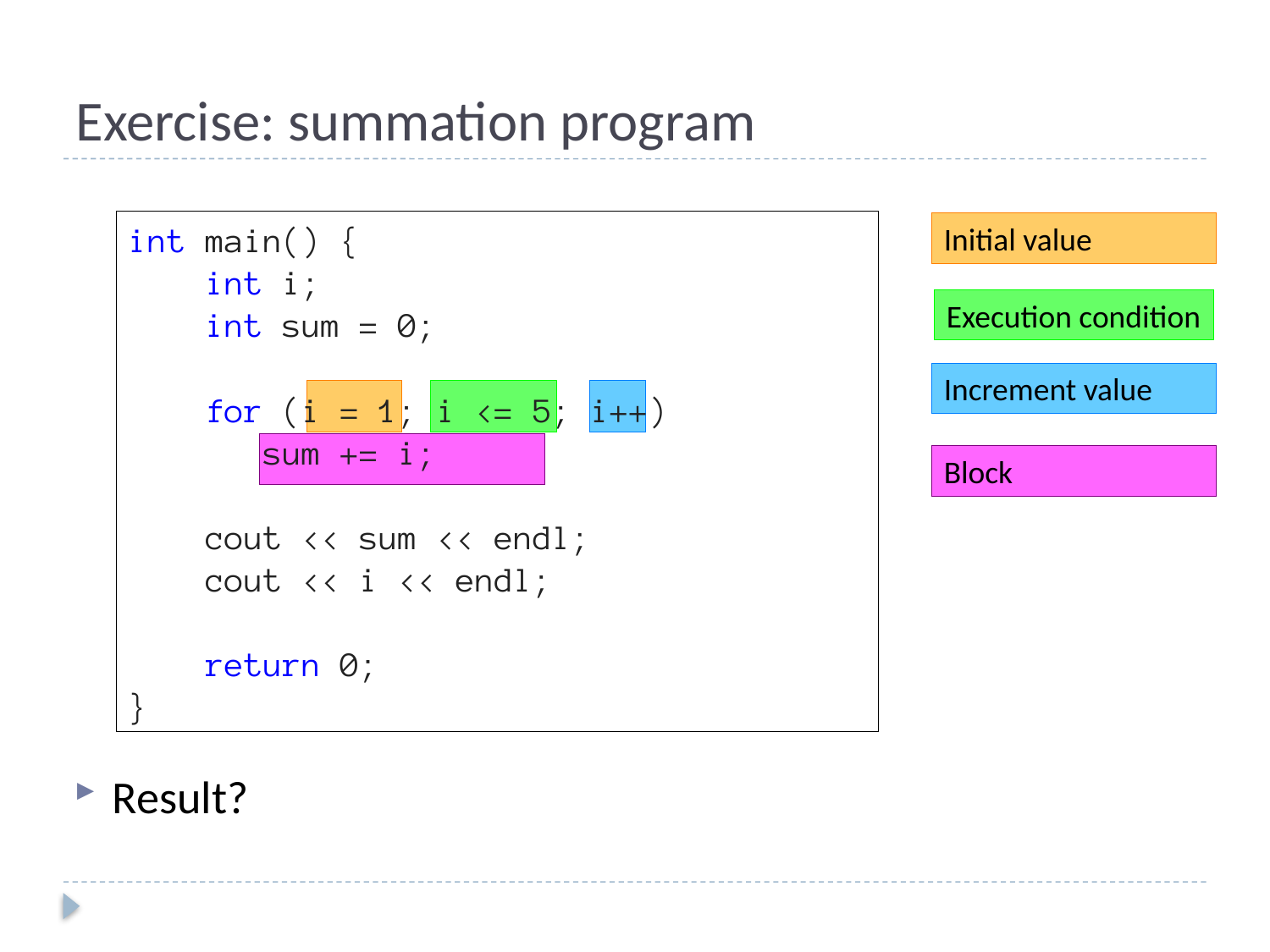

# Exercise: summation program
int main() {
    int i;
    int sum = 0;
    for (i = 1; i <= 5; i++)
       sum += i;
    cout << sum << endl;
    cout << i << endl;
    return 0;
}
Initial value
Execution condition
Increment value

Block
Result?